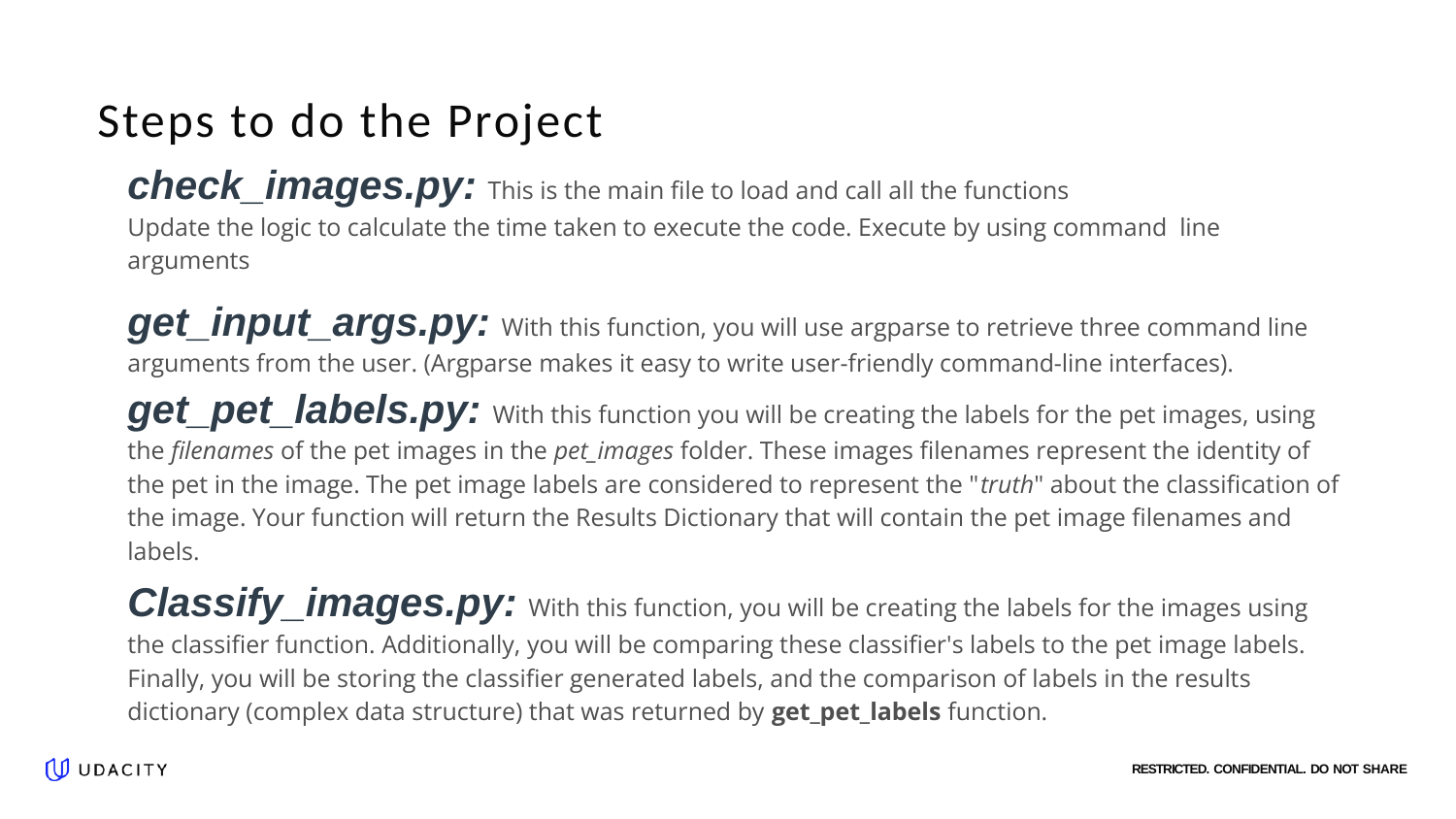

# Steps to do the Project
check_images.py: This is the main file to load and call all the functions
Update the logic to calculate the time taken to execute the code. Execute by using command  line arguments
get_input_args.py: With this function, you will use argparse to retrieve three command line arguments from the user. (Argparse makes it easy to write user-friendly command-line interfaces).
Virtual Connect Sessions with Session Leads:
●	Progress checks v. program timeline
●	Identifying common blockers and resolving them
●	Collaborating with peers
●	Walking through the course and project guidelines
●	Commitment of ~2 hrs/week
get_pet_labels.py: With this function you will be creating the labels for the pet images, using the filenames of the pet images in the pet_images folder. These images filenames represent the identity of the pet in the image. The pet image labels are considered to represent the "truth" about the classification of the image. Your function will return the Results Dictionary that will contain the pet image filenames and labels.
Classify_images.py: With this function, you will be creating the labels for the images using the classifier function. Additionally, you will be comparing these classifier's labels to the pet image labels. Finally, you will be storing the classifier generated labels, and the comparison of labels in the results dictionary (complex data structure) that was returned by get_pet_labels function.
RESTRICTED. CONFIDENTIAL. DO NOT SHARE